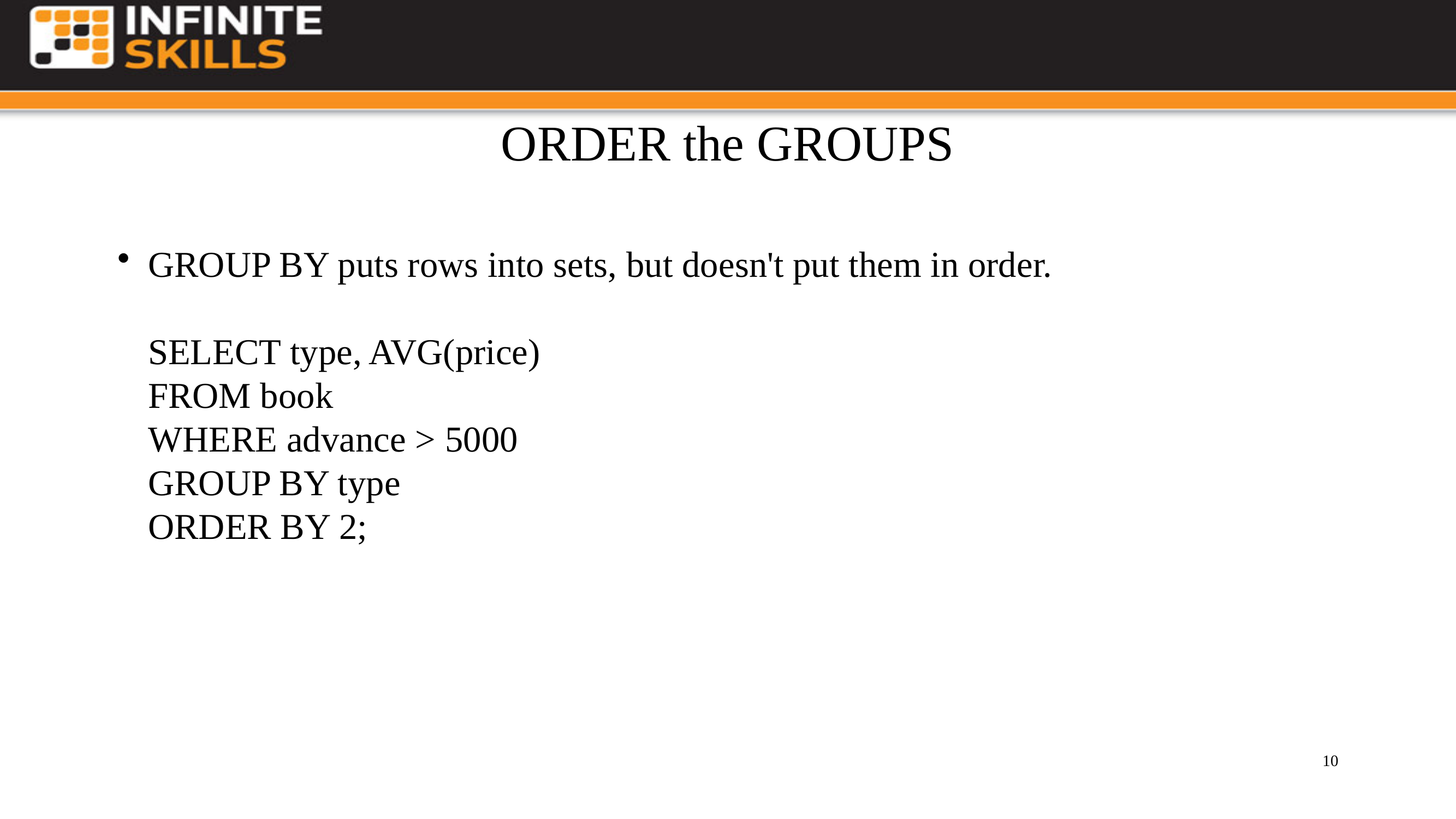

# ORDER the GROUPS
GROUP BY puts rows into sets, but doesn't put them in order.
SELECT type, AVG(price)
FROM book
WHERE advance > 5000
GROUP BY type
ORDER BY 2;

10